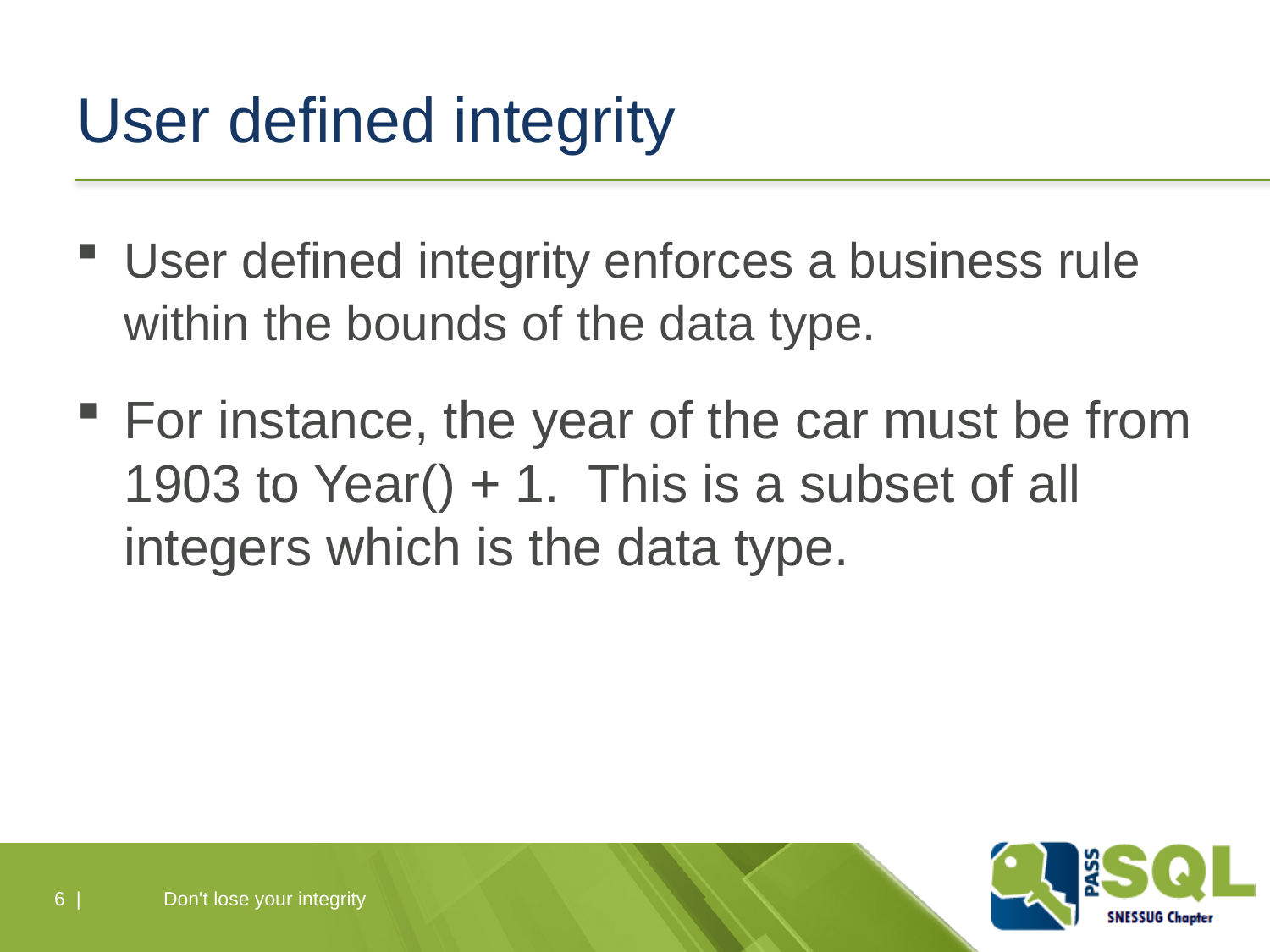

# User defined integrity
User defined integrity enforces a business rule within the bounds of the data type.

For instance, the year of the car must be from 1903 to Year() + 1.  This is a subset of all integers which is the data type.
Don't lose your integrity
6  |